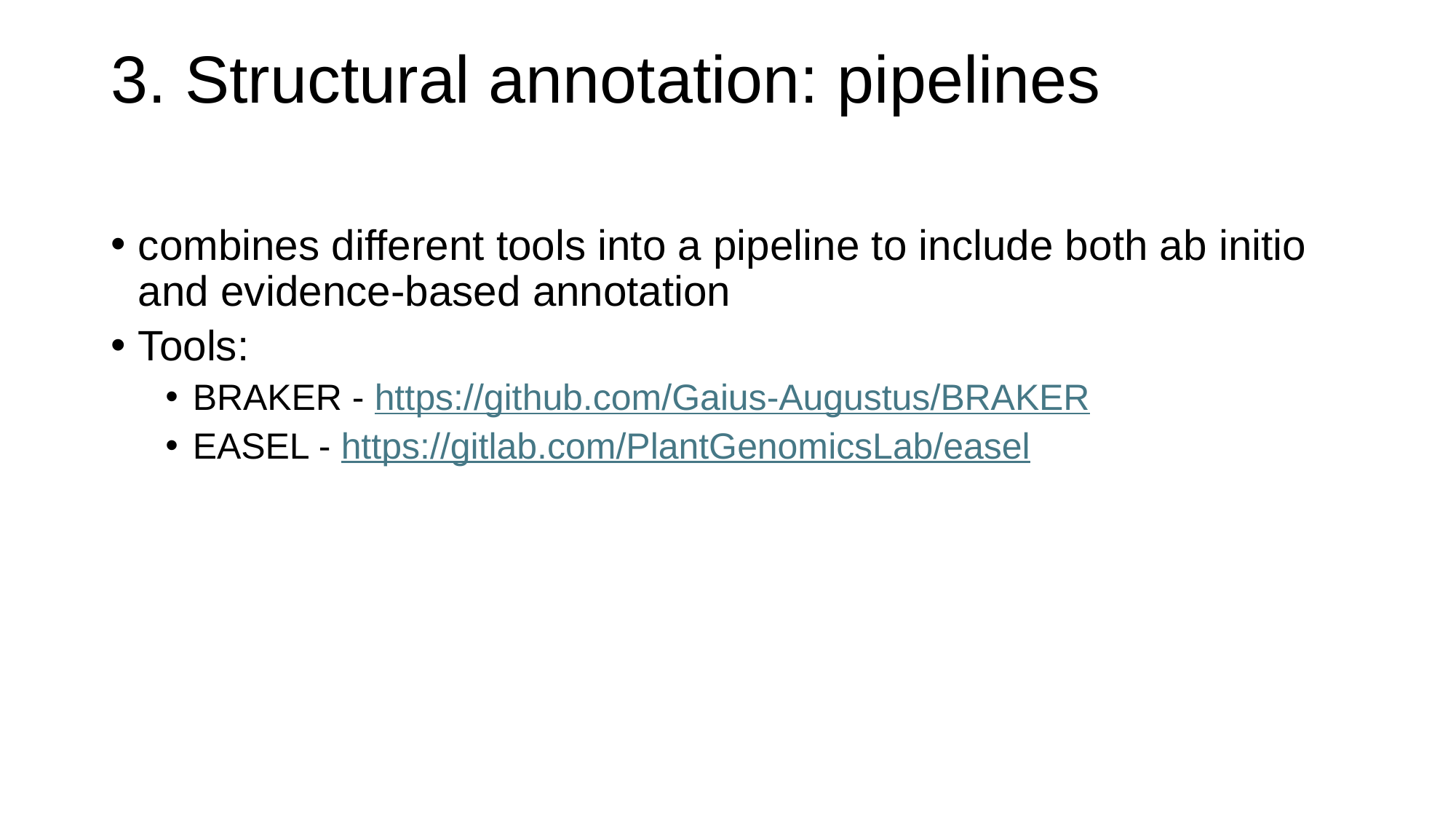

# 3. Structural annotation: pipelines
combines different tools into a pipeline to include both ab initio and evidence-based annotation
Tools:
BRAKER - https://github.com/Gaius-Augustus/BRAKER
EASEL - https://gitlab.com/PlantGenomicsLab/easel